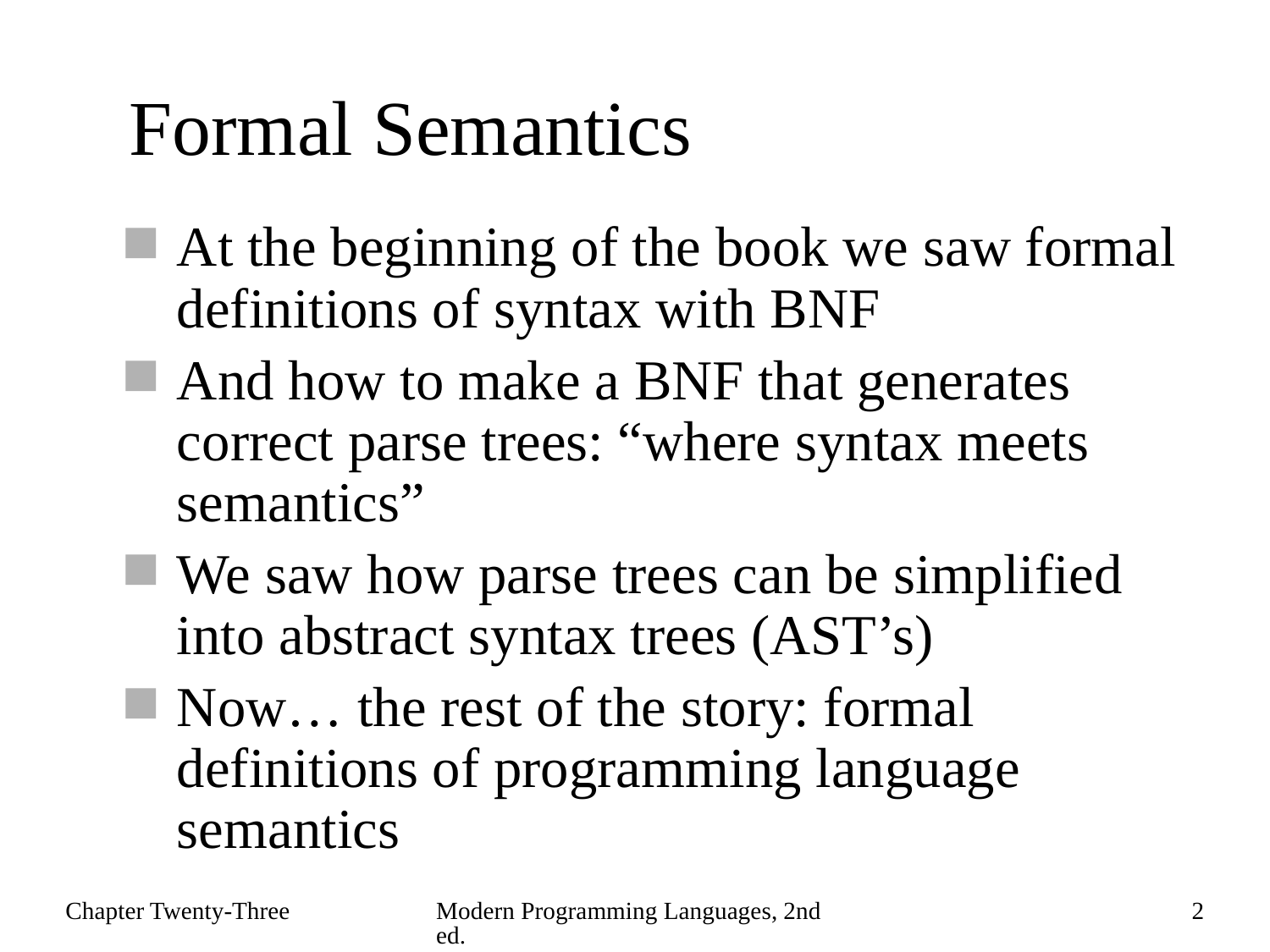

# Formal Semantics
At the beginning of the book we saw formal definitions of syntax with BNF
And how to make a BNF that generates correct parse trees: “where syntax meets semantics”
We saw how parse trees can be simplified into abstract syntax trees (AST’s)
Now… the rest of the story: formal definitions of programming language semantics
Chapter Twenty-Three
Modern Programming Languages, 2nd ed.
2